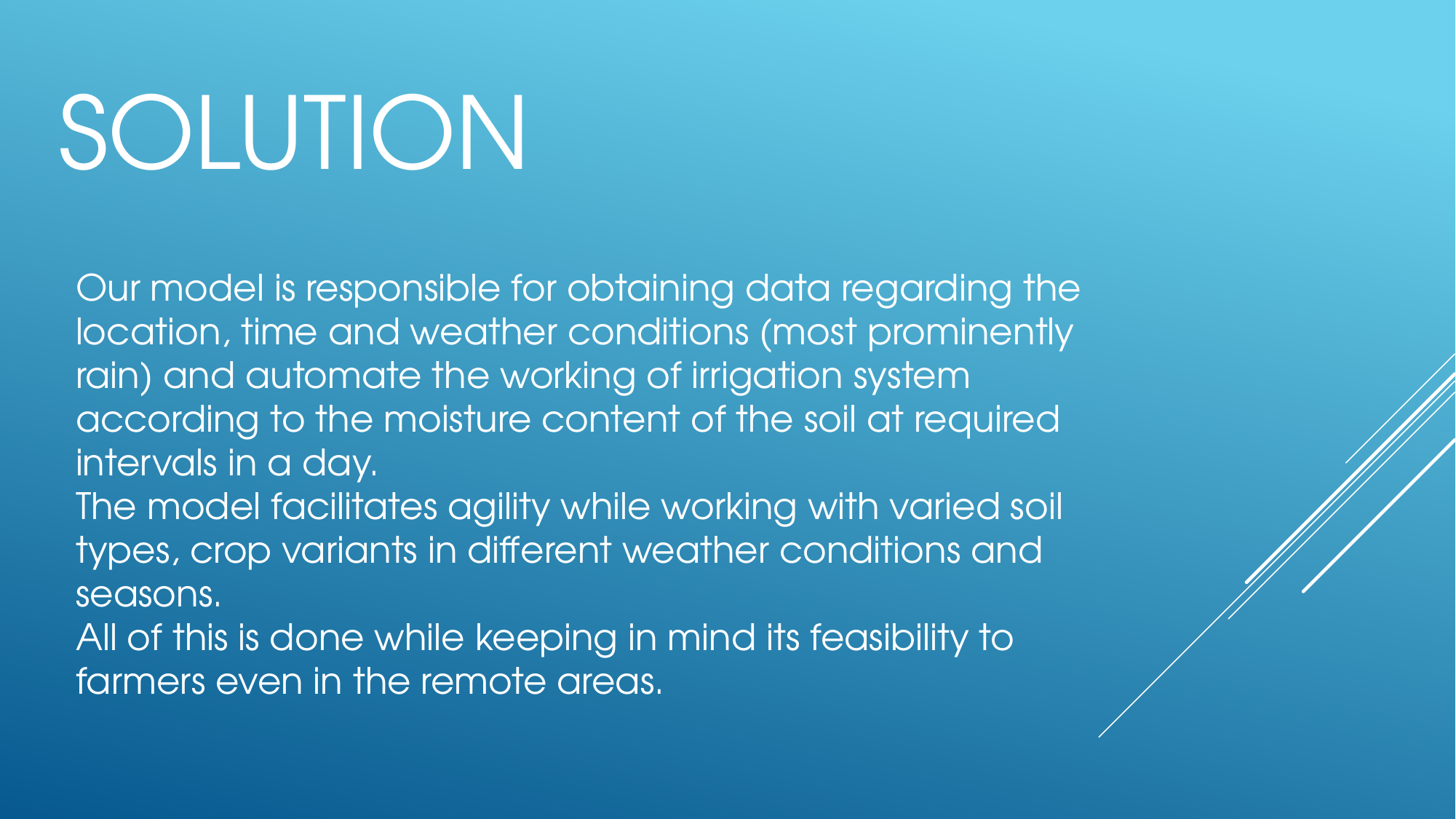

# sOLUTION
Our model is responsible for obtaining data regarding the location, time and weather conditions (most prominently rain) and automate the working of irrigation system according to the moisture content of the soil at required intervals in a day.
The model facilitates agility while working with varied soil types, crop variants in different weather conditions and seasons.
All of this is done while keeping in mind its feasibility to farmers even in the remote areas.